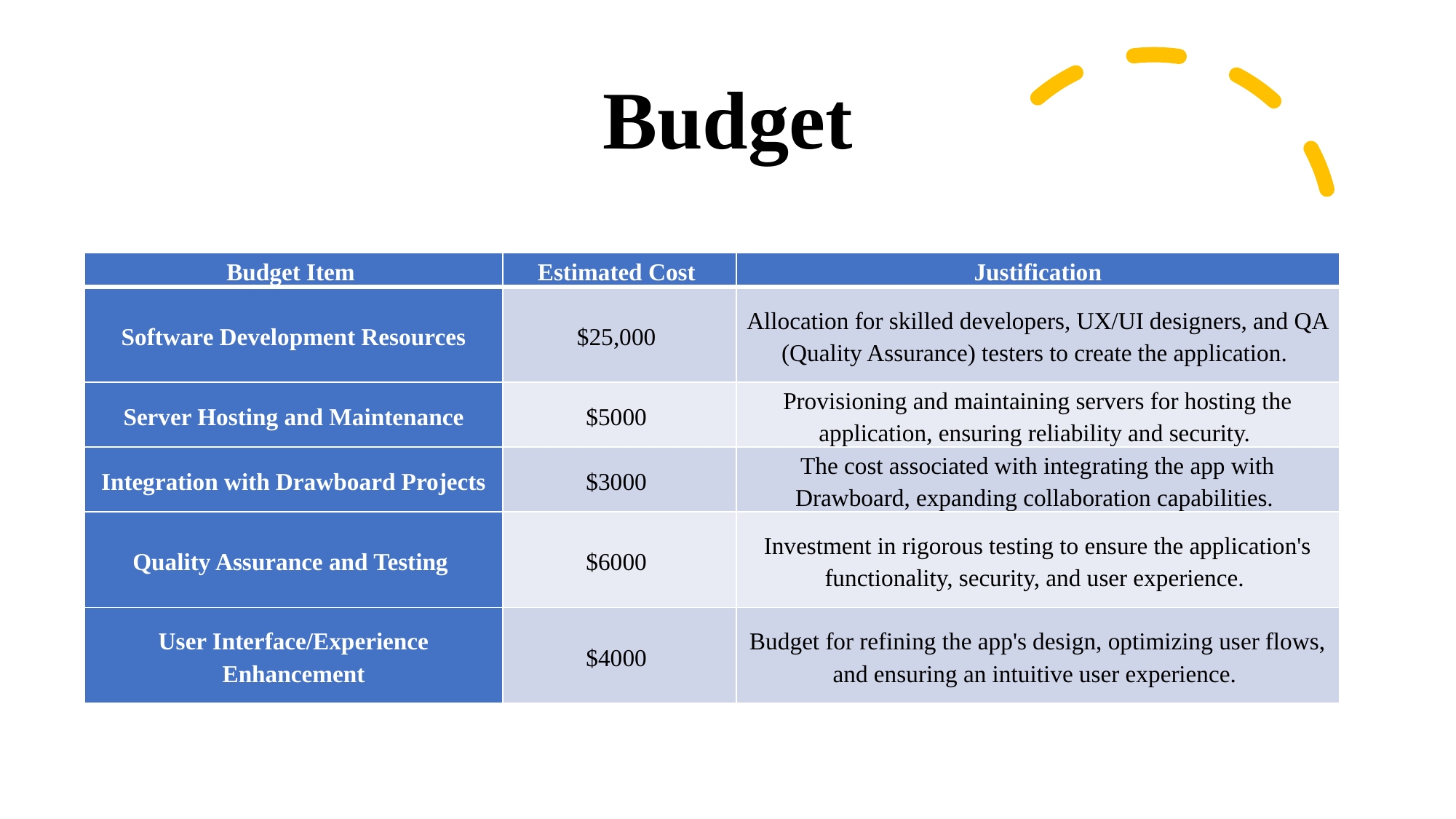

# Budget

| Budget Item | Estimated Cost | Justification |
| --- | --- | --- |
| Software Development Resources | $25,000 | Allocation for skilled developers, UX/UI designers, and QA (Quality Assurance) testers to create the application. |
| Server Hosting and Maintenance | $5000 | Provisioning and maintaining servers for hosting the application, ensuring reliability and security. |
| Integration with Drawboard Projects | $3000 | The cost associated with integrating the app with Drawboard, expanding collaboration capabilities. |
| Quality Assurance and Testing | $6000 | Investment in rigorous testing to ensure the application's functionality, security, and user experience. |
| User Interface/Experience Enhancement | $4000 | Budget for refining the app's design, optimizing user flows, and ensuring an intuitive user experience. |